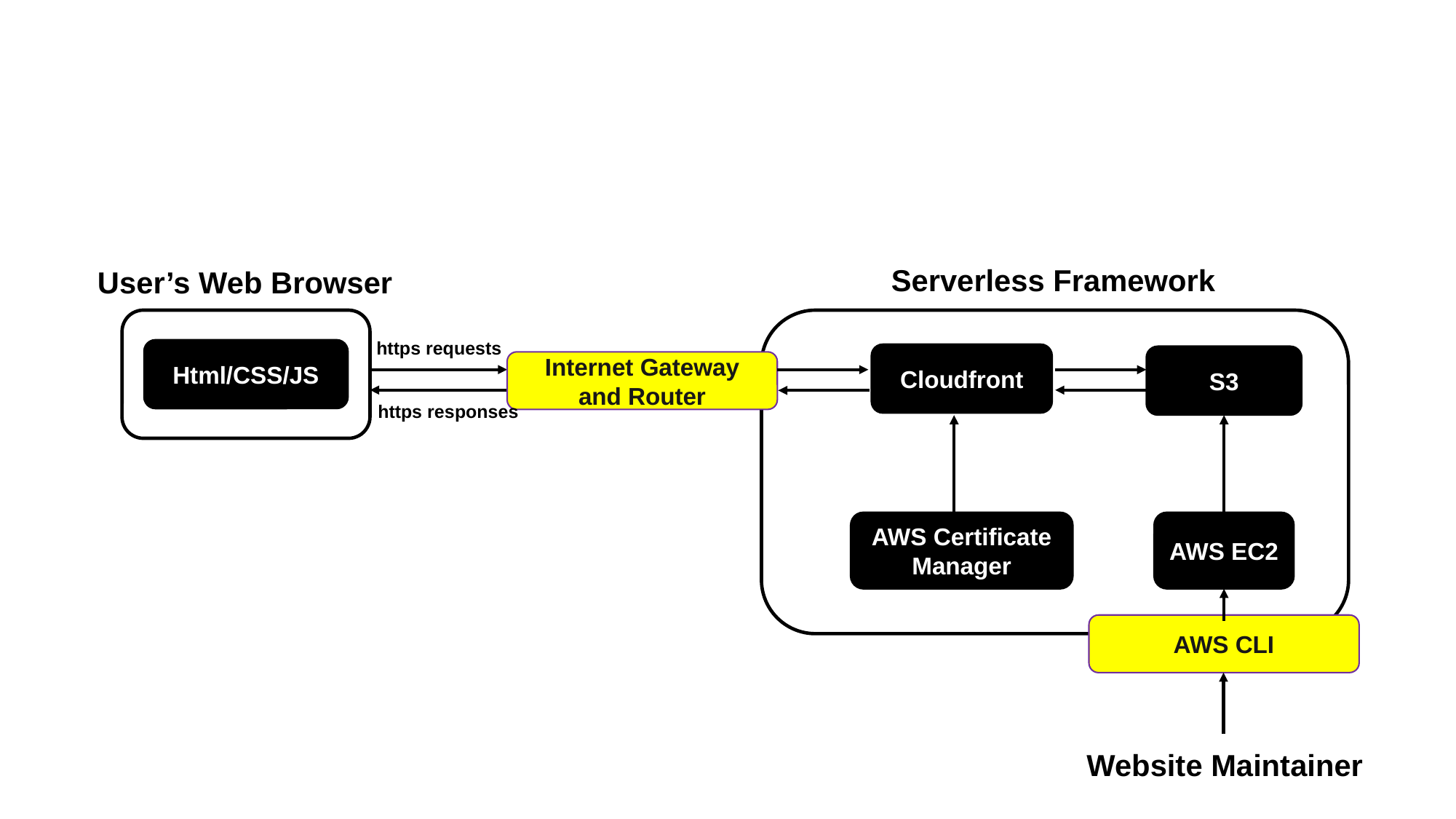

Serverless Framework
User’s Web Browser

https requests
Html/CSS/JS
Cloudfront
S3
Internet Gateway and Router
https responses
AWS EC2
AWS Certificate Manager
AWS CLI
Website Maintainer